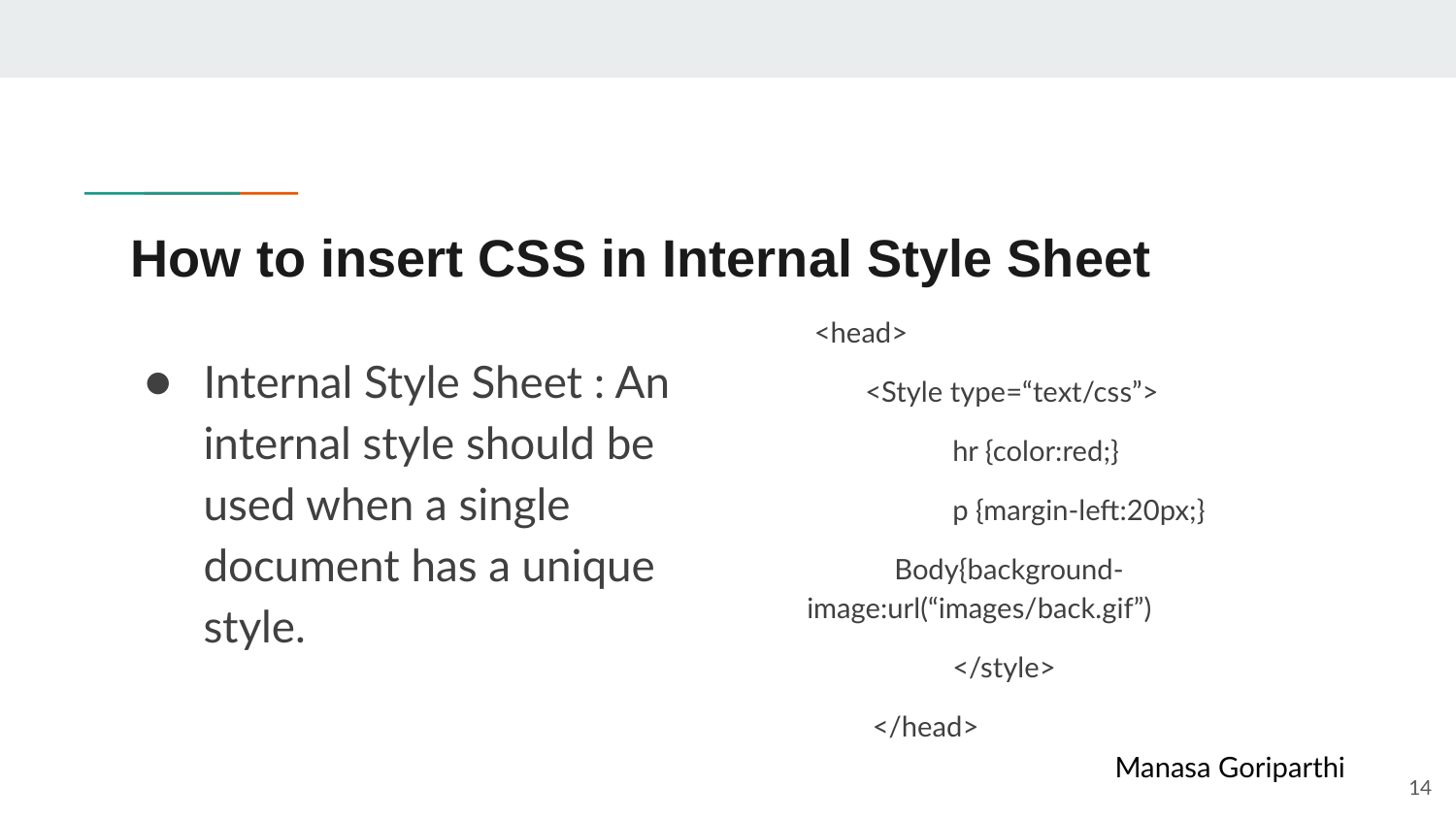

# How to insert CSS in Internal Style Sheet
 <head>
        <Style type=“text/css”>
        	hr {color:red;}
        	p {margin-left:20px;}
            Body{background- image:url(“images/back.gif”)
     	</style>
         </head>

Internal Style Sheet : An internal style should be used when a single document has a unique style.

Manasa Goriparthi
14